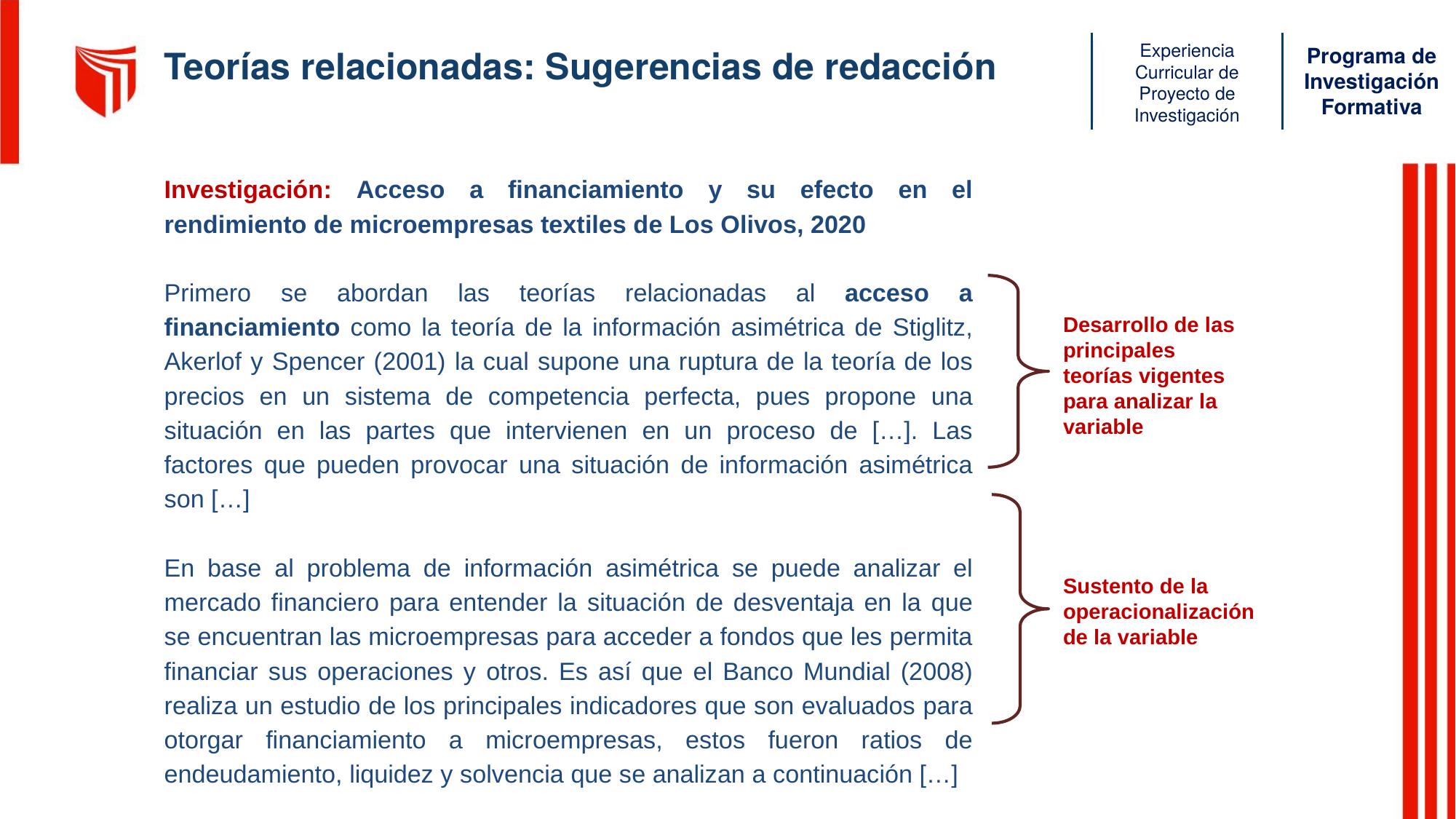

Teorías relacionadas: Sugerencias de redacción
Investigación: Acceso a financiamiento y su efecto en el rendimiento de microempresas textiles de Los Olivos, 2020

Primero se abordan las teorías relacionadas al acceso a financiamiento como la teoría de la información asimétrica de Stiglitz, Akerlof y Spencer (2001) la cual supone una ruptura de la teoría de los precios en un sistema de competencia perfecta, pues propone una situación en las partes que intervienen en un proceso de […]. Las factores que pueden provocar una situación de información asimétrica son […]

En base al problema de información asimétrica se puede analizar el mercado financiero para entender la situación de desventaja en la que se encuentran las microempresas para acceder a fondos que les permita financiar sus operaciones y otros. Es así que el Banco Mundial (2008) realiza un estudio de los principales indicadores que son evaluados para otorgar financiamiento a microempresas, estos fueron ratios de endeudamiento, liquidez y solvencia que se analizan a continuación […]

Desarrollo de las principales teorías vigentes para analizar la variable

Sustento de la operacionalización de la variable